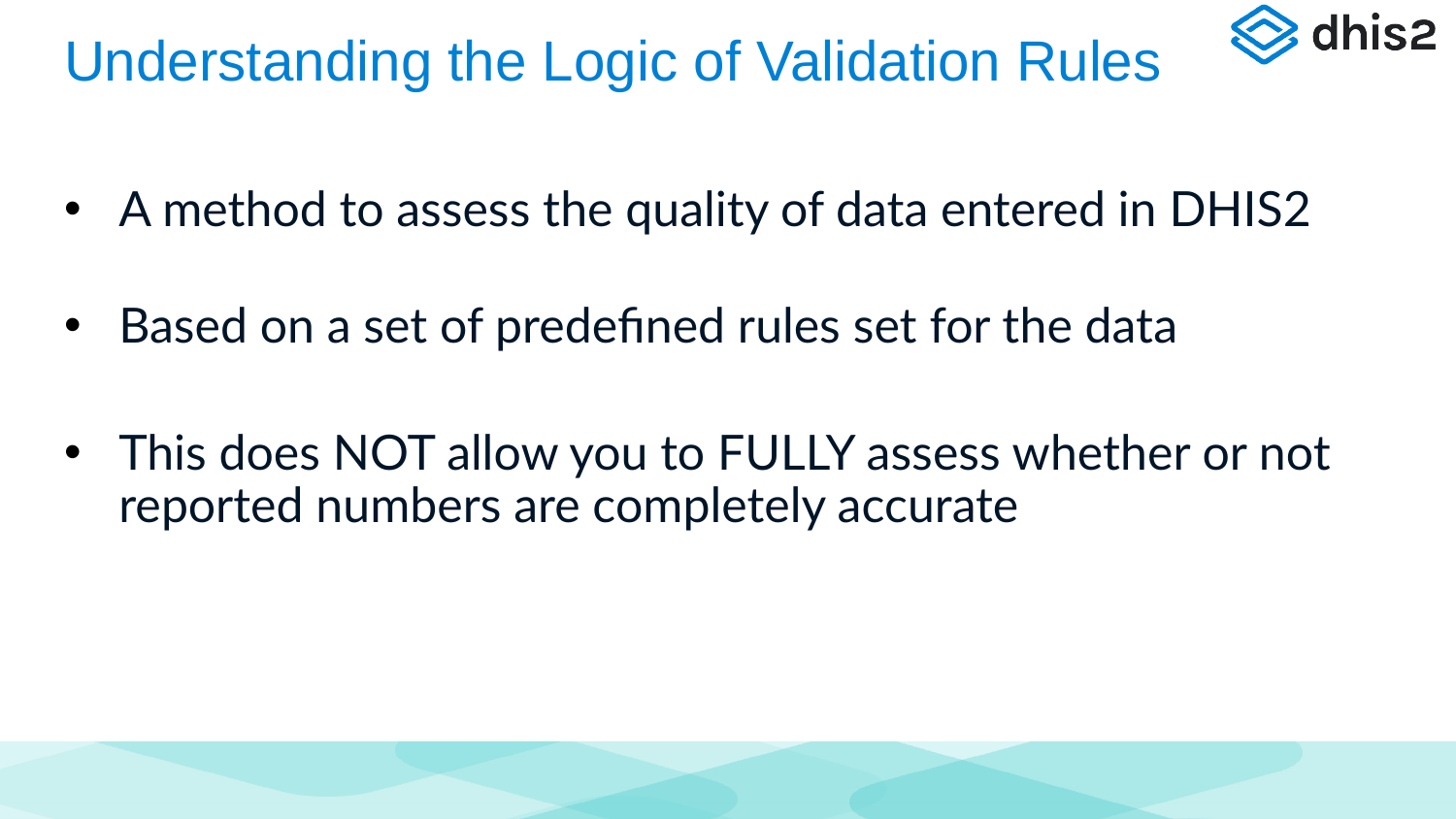

# Understanding the Logic of Validation Rules
A method to assess the quality of data entered in DHIS2

Based on a set of predefined rules set for the data

This does NOT allow you to FULLY assess whether or not reported numbers are completely accurate